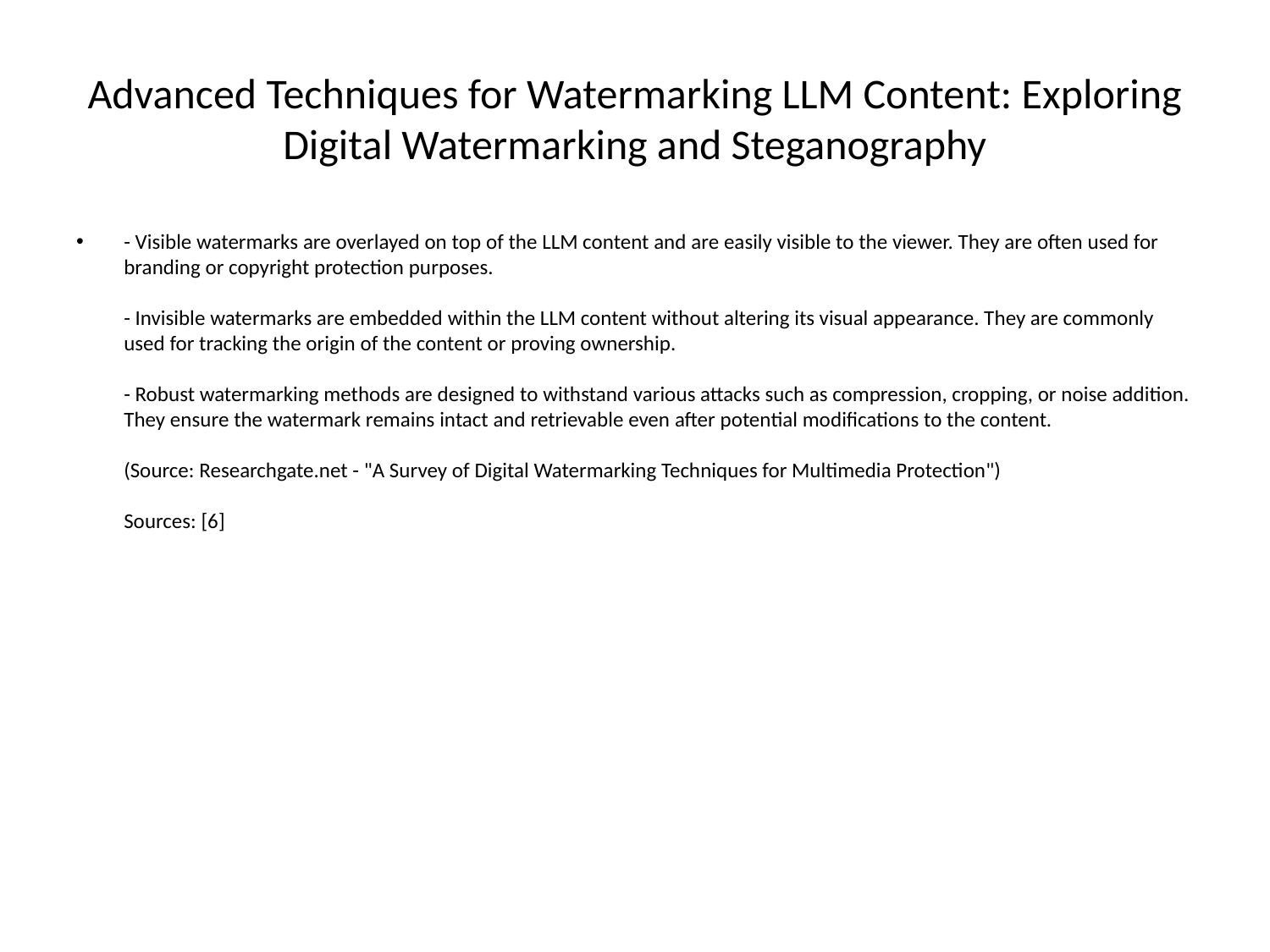

# Advanced Techniques for Watermarking LLM Content: Exploring Digital Watermarking and Steganography
- Visible watermarks are overlayed on top of the LLM content and are easily visible to the viewer. They are often used for branding or copyright protection purposes.
- Invisible watermarks are embedded within the LLM content without altering its visual appearance. They are commonly used for tracking the origin of the content or proving ownership.
- Robust watermarking methods are designed to withstand various attacks such as compression, cropping, or noise addition. They ensure the watermark remains intact and retrievable even after potential modifications to the content.
(Source: Researchgate.net - "A Survey of Digital Watermarking Techniques for Multimedia Protection")
Sources: [6]